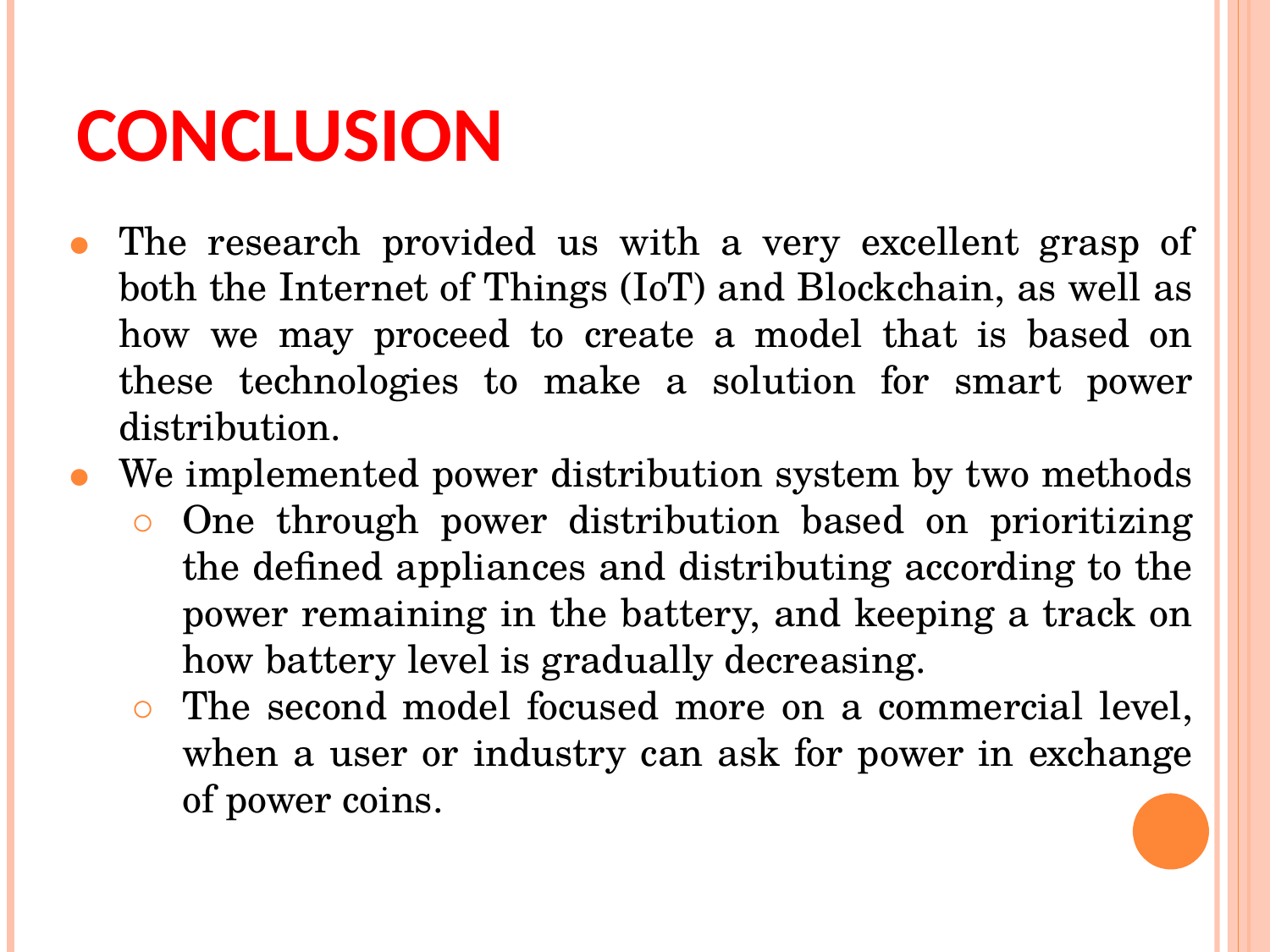

# Conclusion
The research provided us with a very excellent grasp of both the Internet of Things (IoT) and Blockchain, as well as how we may proceed to create a model that is based on these technologies to make a solution for smart power distribution.
We implemented power distribution system by two methods
One through power distribution based on prioritizing the defined appliances and distributing according to the power remaining in the battery, and keeping a track on how battery level is gradually decreasing.
The second model focused more on a commercial level, when a user or industry can ask for power in exchange of power coins.